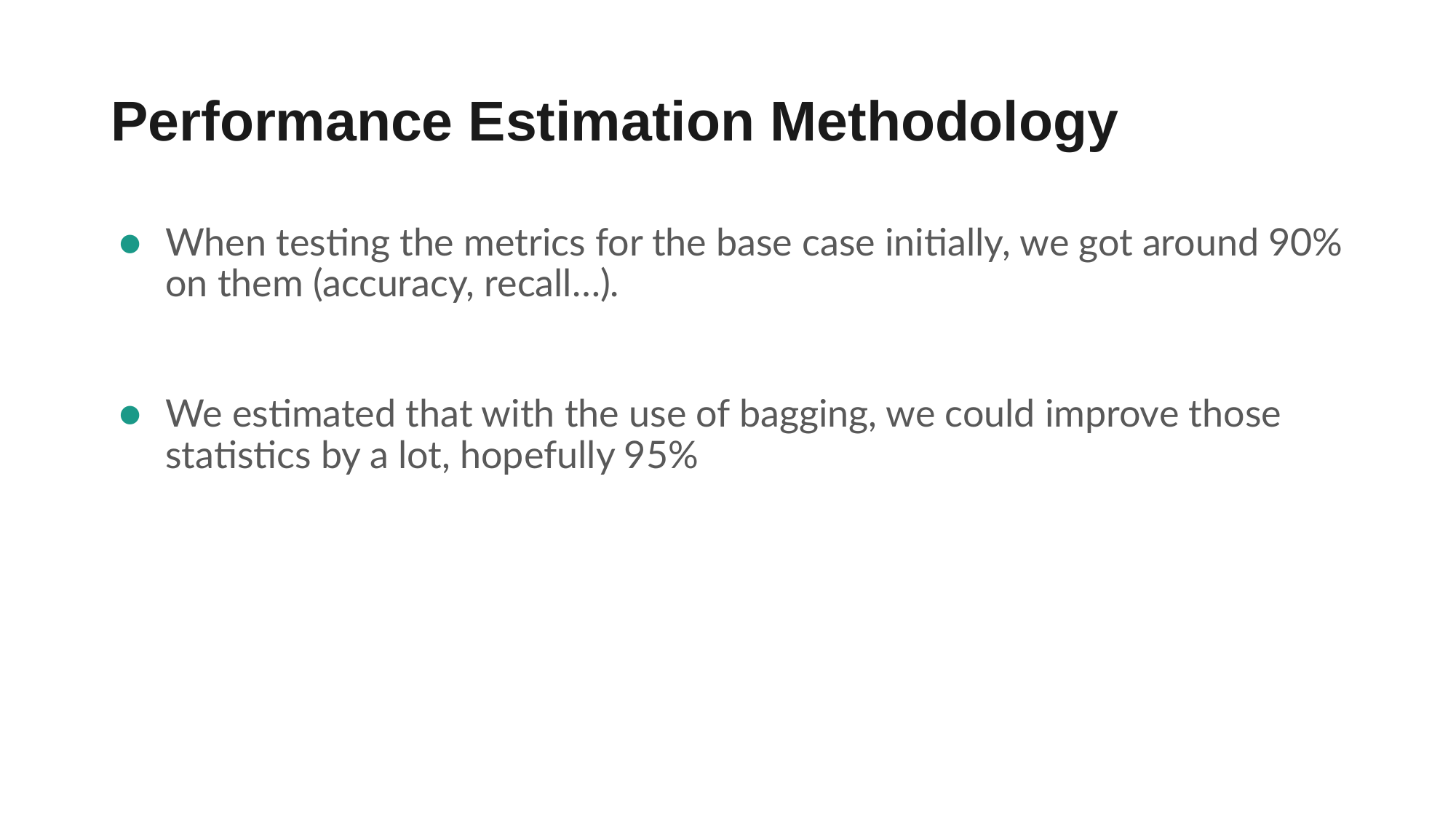

# Performance Estimation Methodology
When testing the metrics for the base case initially, we got around 90% on them (accuracy, recall…).

We estimated that with the use of bagging, we could improve those statistics by a lot, hopefully 95%